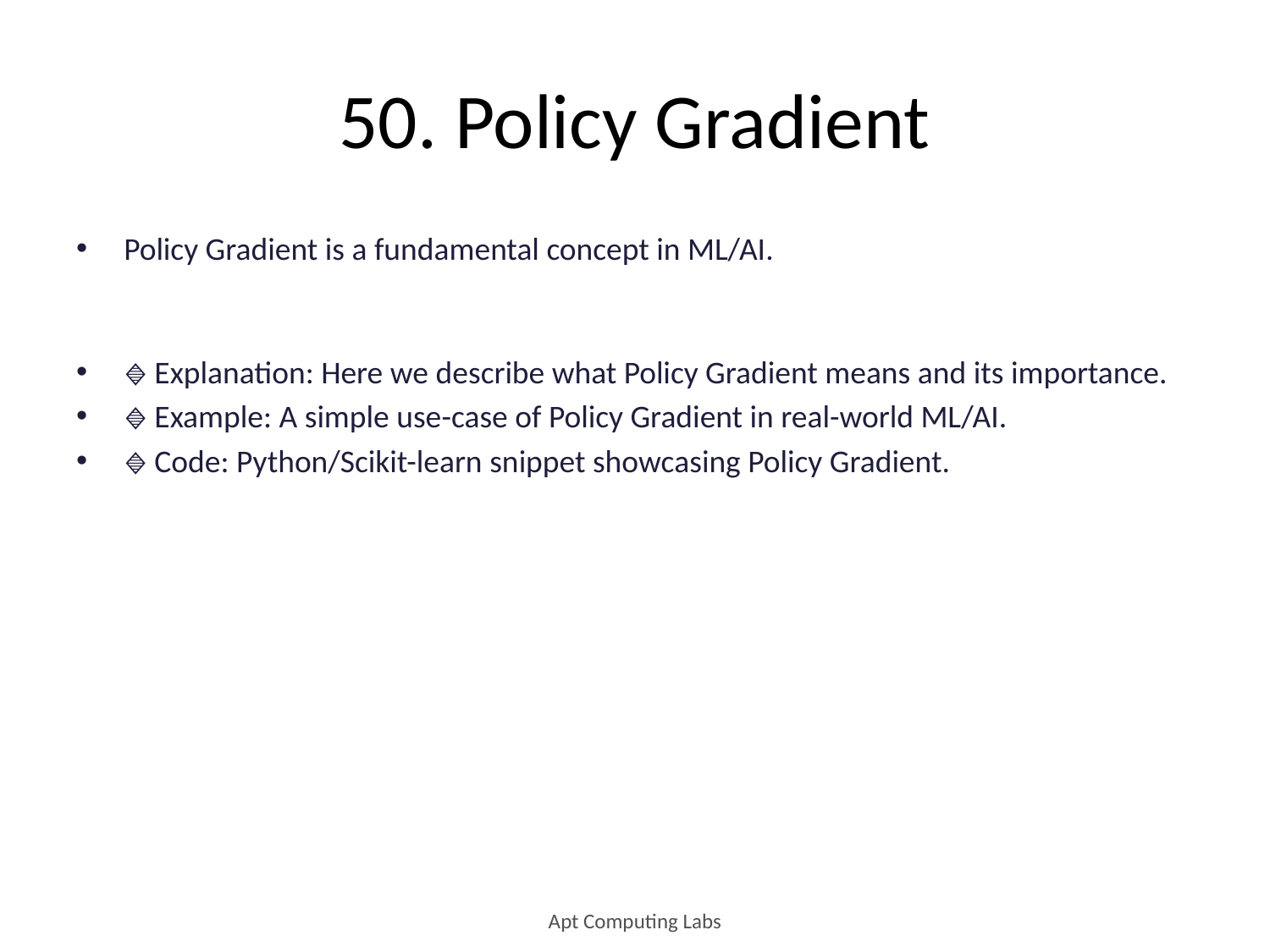

# 50. Policy Gradient
Policy Gradient is a fundamental concept in ML/AI.

🔹 Explanation: Here we describe what Policy Gradient means and its importance.
🔹 Example: A simple use-case of Policy Gradient in real-world ML/AI.
🔹 Code: Python/Scikit-learn snippet showcasing Policy Gradient.

Apt Computing Labs